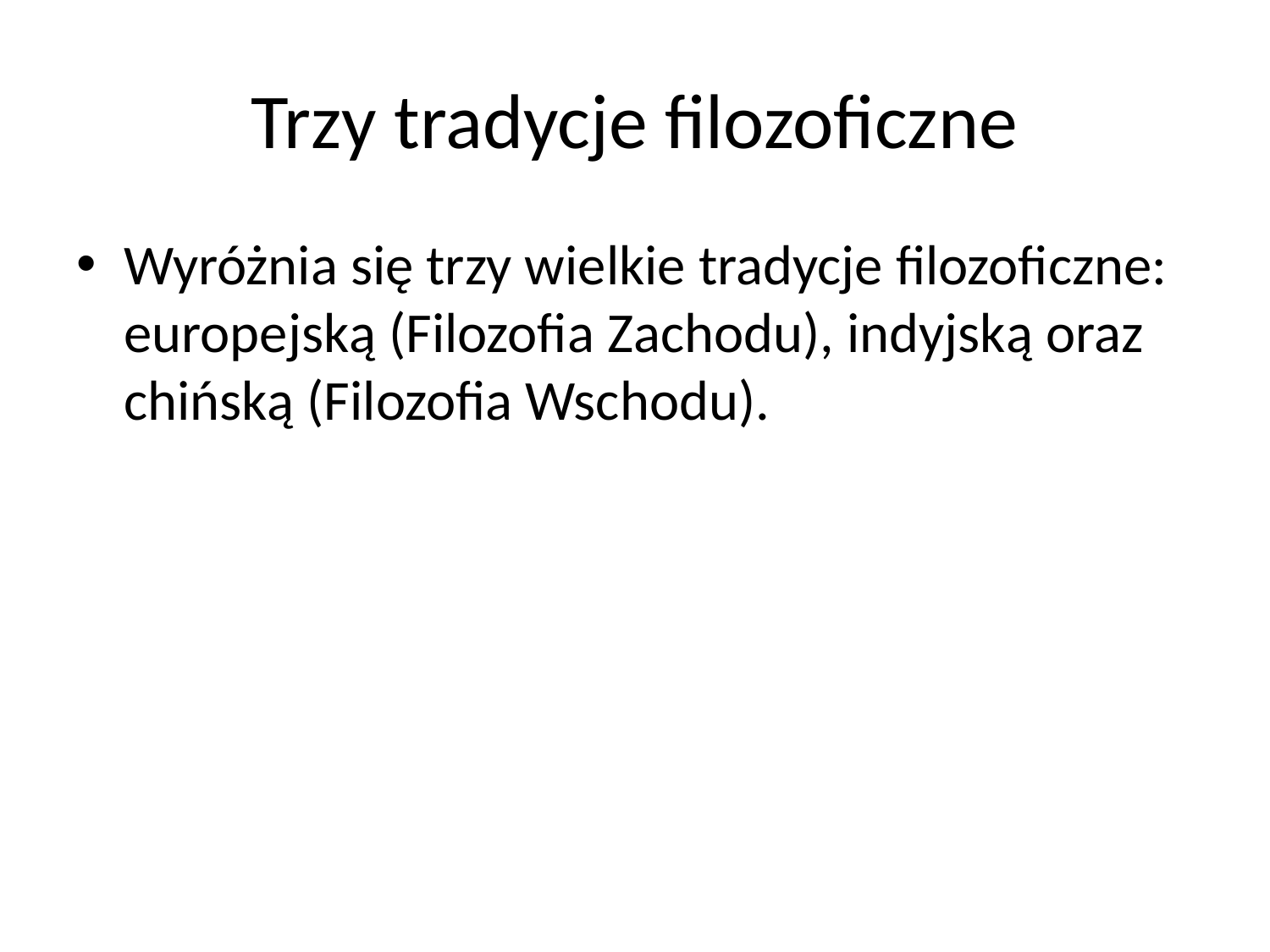

# Trzy tradycje filozoficzne
Wyróżnia się trzy wielkie tradycje filozoficzne: europejską (Filozofia Zachodu), indyjską oraz chińską (Filozofia Wschodu).